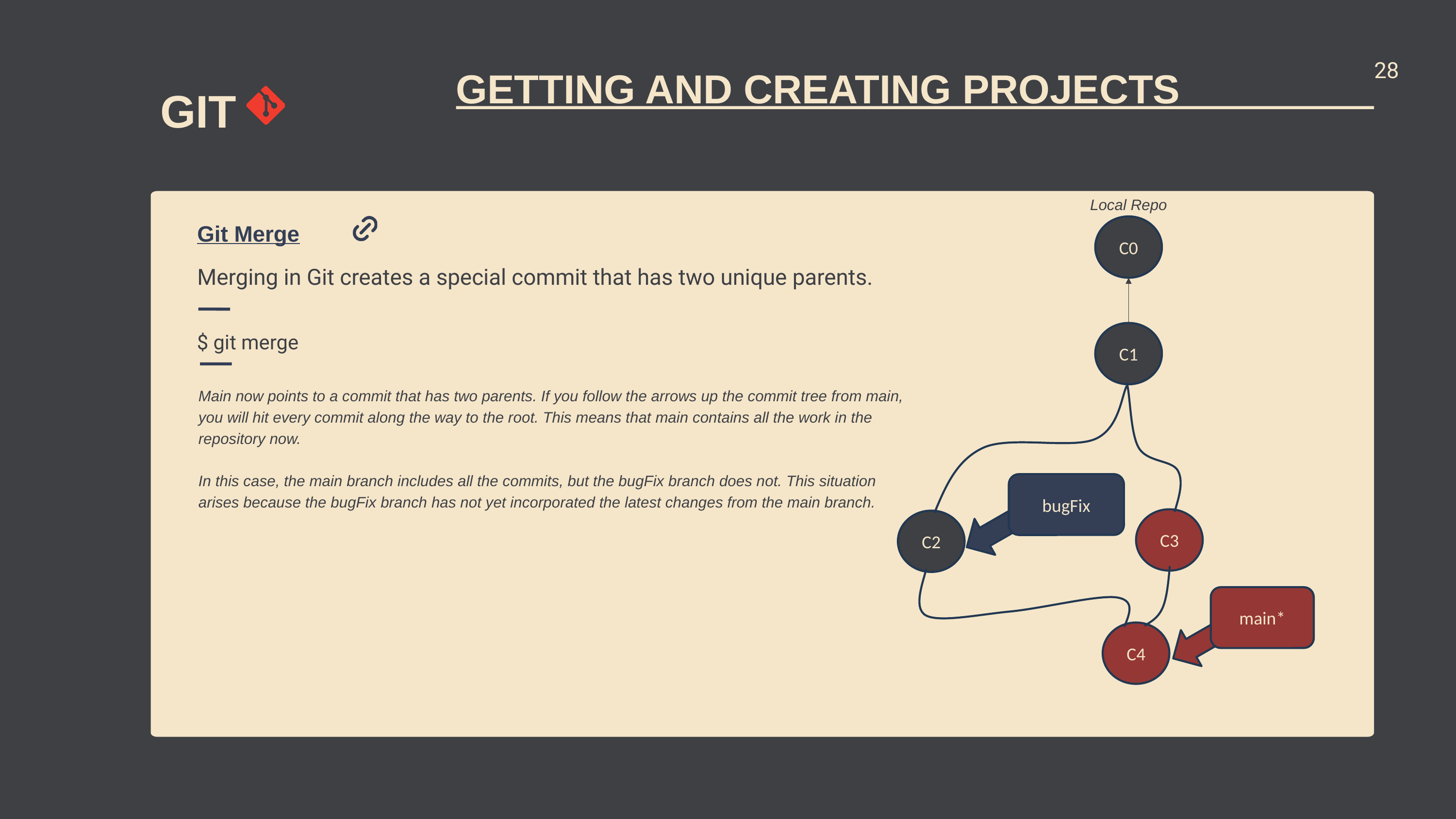

28
GETTING AND CREATING PROJECTS
GIT

Local Repo
Git Merge

C0
Merging in Git creates a special commit that has two unique parents.

C1
$ git merge

Main now points to a commit that has two parents. If you follow the arrows up the commit tree from main, you will hit every commit along the way to the root. This means that main contains all the work in the repository now.
In this case, the main branch includes all the commits, but the bugFix branch does not. This situation arises because the bugFix branch has not yet incorporated the latest changes from the main branch.

bugFix

C3
C2

main*

C4
$ git checkout bugFix; git merge main
This will merge main into bugFix
There we go! Our changes were recorded on the new branch.